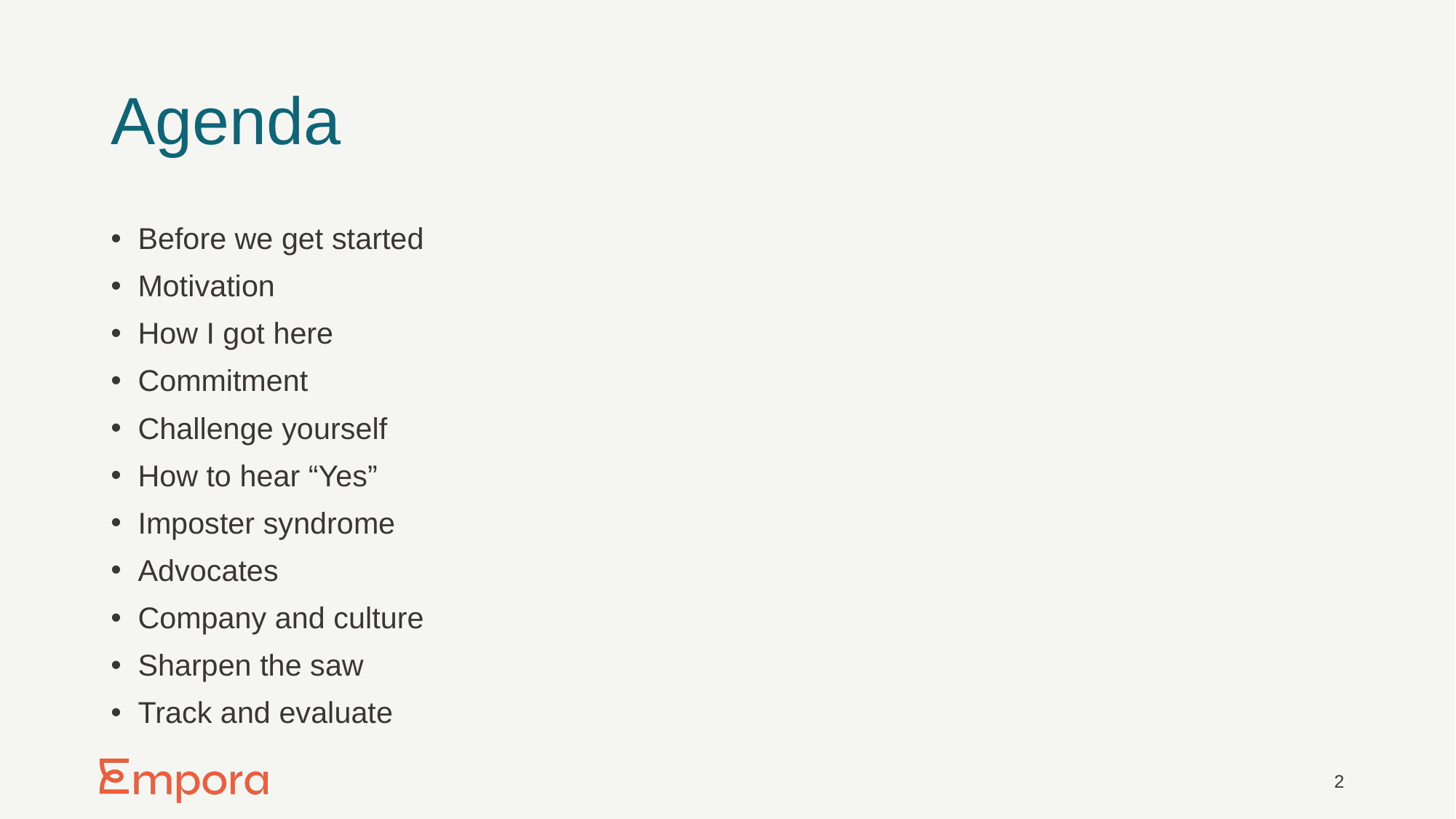

# Agenda
Before we get started
Motivation
How I got here
Commitment
Challenge yourself
How to hear “Yes”
Imposter syndrome
Advocates
Company and culture
Sharpen the saw
Track and evaluate

2